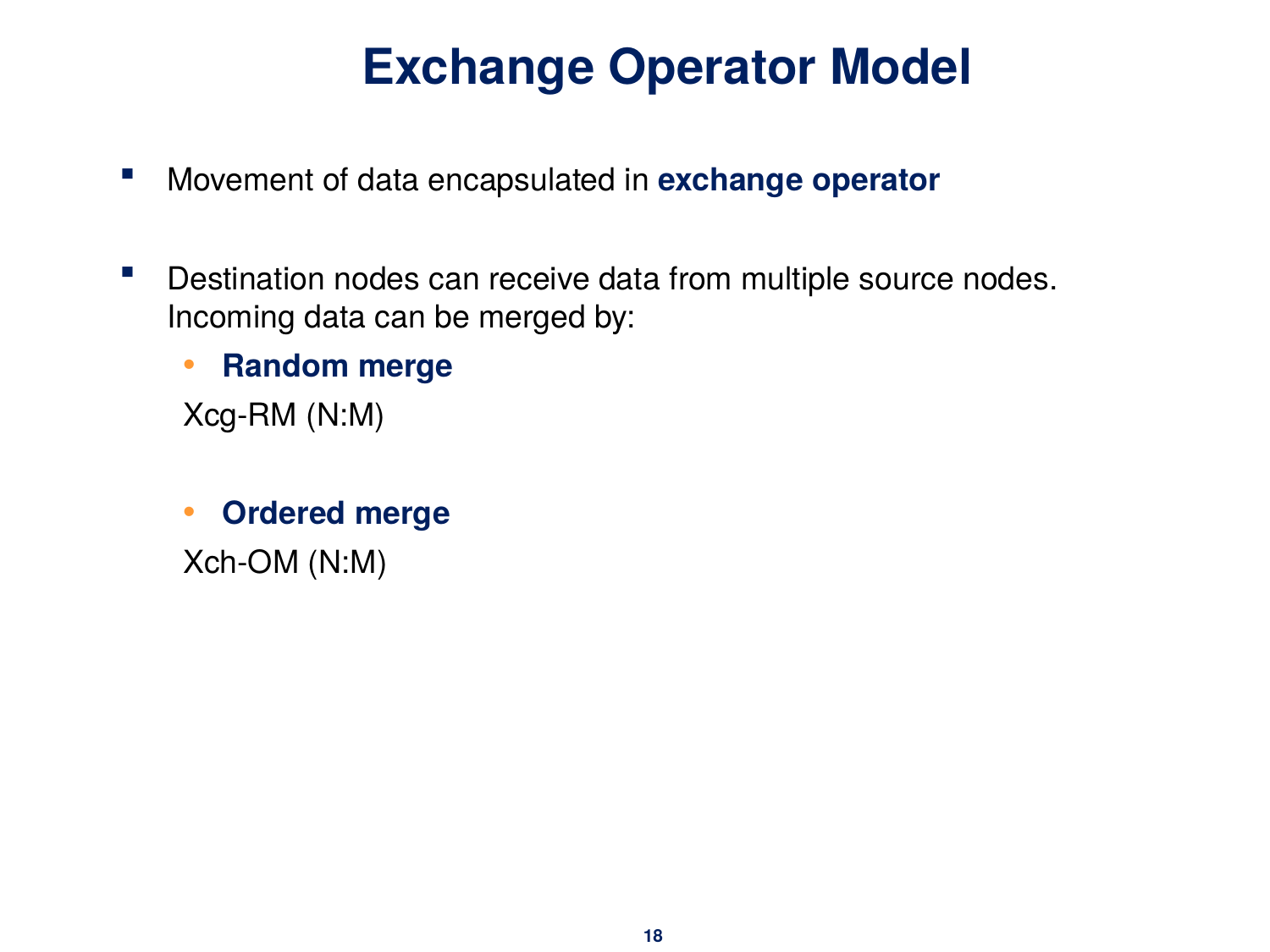

# Exchange Operator Model
Movement of data encapsulated in exchange operator

Destination nodes can receive data from multiple source nodes.  Incoming data can be merged by:
Random merge
Xcg-RM (N:M)

Ordered merge
Xch-OM (N:M)